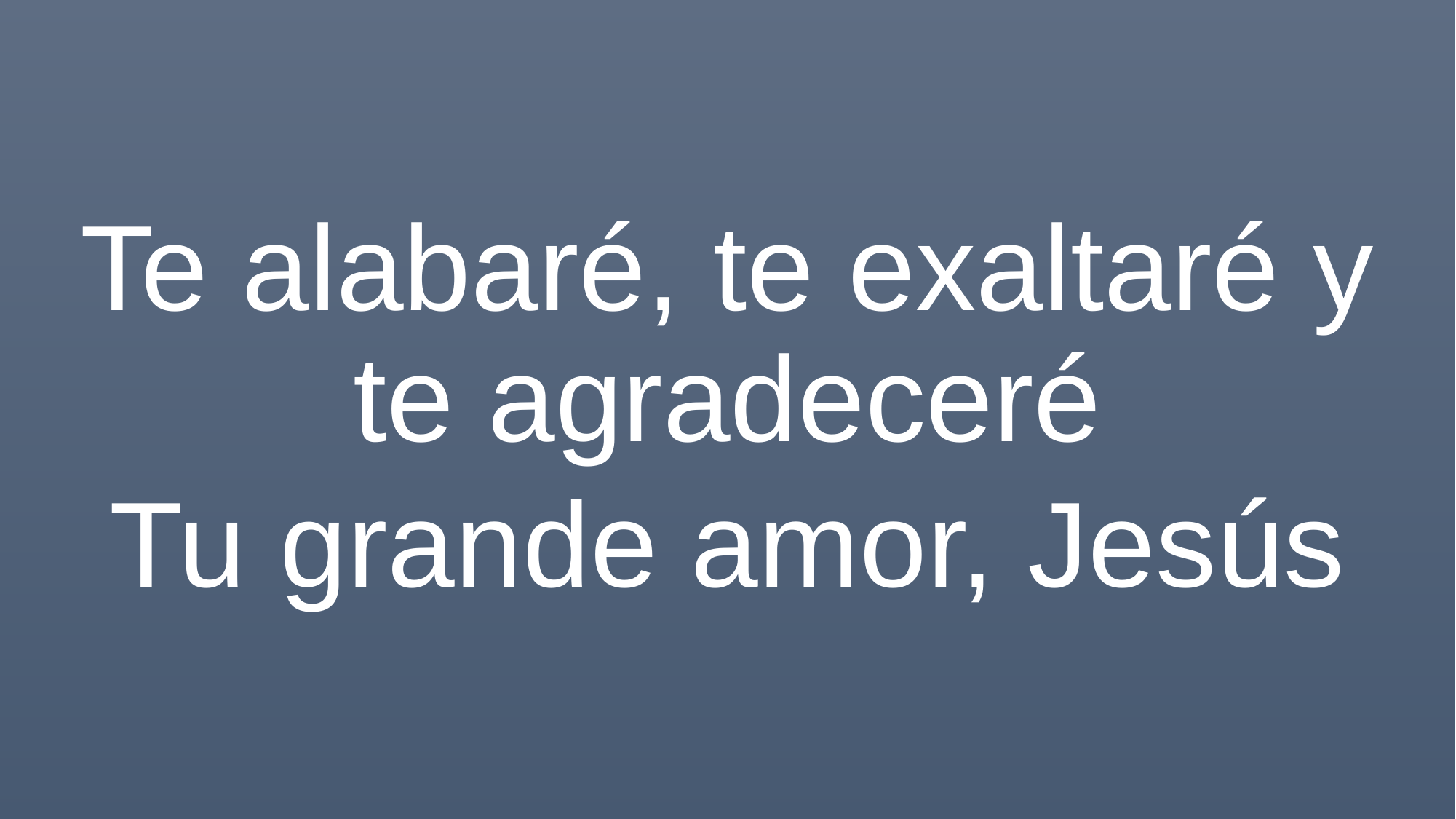

Te alabaré, te exaltaré y te agradeceré
Tu grande amor, Jesús